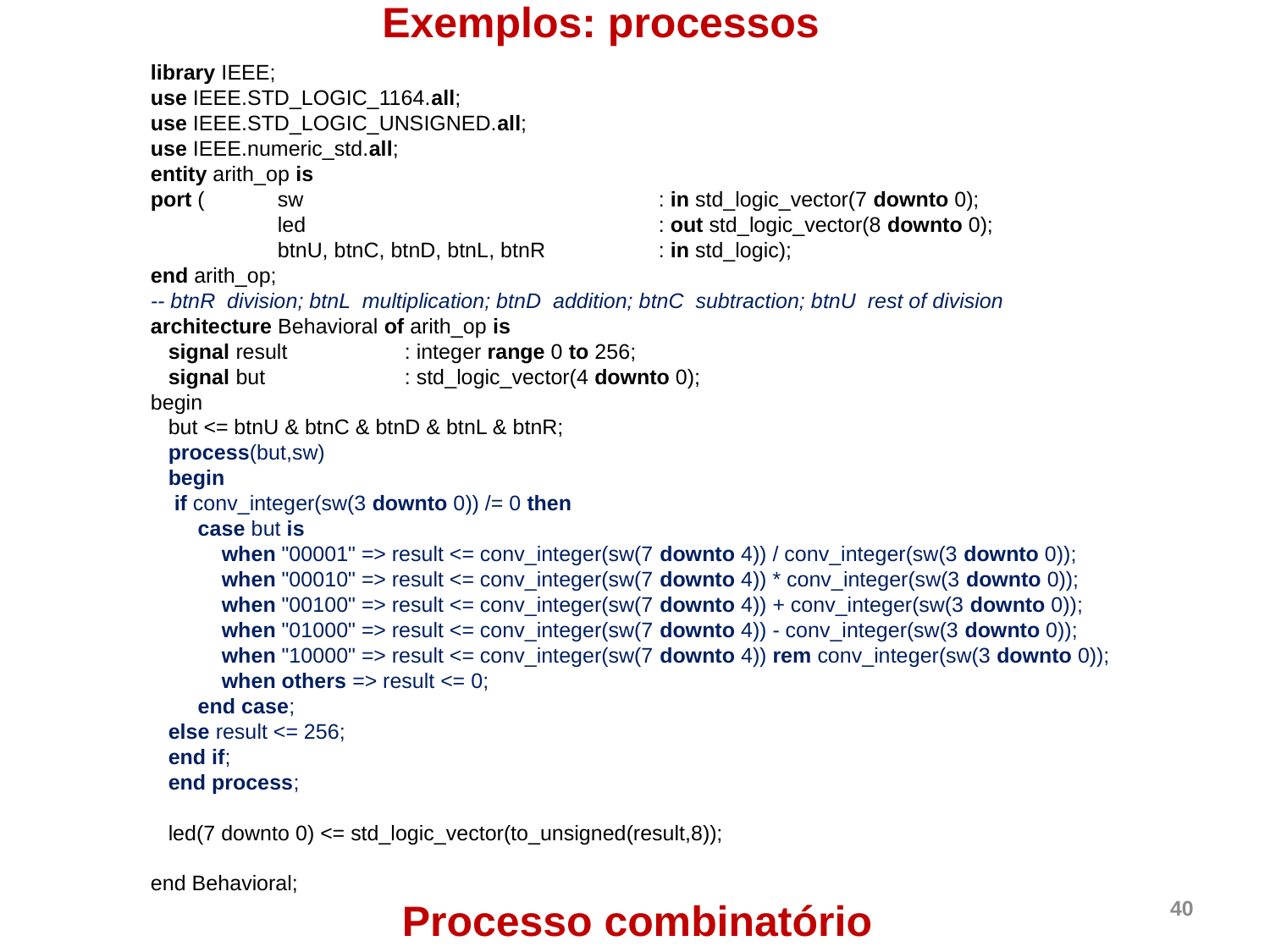

Exemplos: processos
library IEEE;
use IEEE.STD_LOGIC_1164.all;
use IEEE.STD_LOGIC_UNSIGNED.all;
use IEEE.numeric_std.all;
entity arith_op is
port ( 	sw 			: in std_logic_vector(7 downto 0);
	led			: out std_logic_vector(8 downto 0);
	btnU, btnC, btnD, btnL, btnR   	: in std_logic);
end arith_op;
-- btnR  division; btnL  multiplication; btnD  addition; btnC  subtraction; btnU  rest of division
architecture Behavioral of arith_op is
   signal result 	: integer range 0 to 256;
   signal but	  	: std_logic_vector(4 downto 0);
begin
   but <= btnU & btnC & btnD & btnL & btnR;
   process(but,sw)
   begin
    if conv_integer(sw(3 downto 0)) /= 0 then
        case but is
            when "00001" => result <= conv_integer(sw(7 downto 4)) / conv_integer(sw(3 downto 0));
            when "00010" => result <= conv_integer(sw(7 downto 4)) * conv_integer(sw(3 downto 0));
            when "00100" => result <= conv_integer(sw(7 downto 4)) + conv_integer(sw(3 downto 0));
            when "01000" => result <= conv_integer(sw(7 downto 4)) - conv_integer(sw(3 downto 0));
            when "10000" => result <= conv_integer(sw(7 downto 4)) rem conv_integer(sw(3 downto 0));
            when others => result <= 0;
        end case;
   else result <= 256;
   end if;
   end process;

   led(7 downto 0) <= std_logic_vector(to_unsigned(result,8));

end Behavioral;
40
Processo combinatório